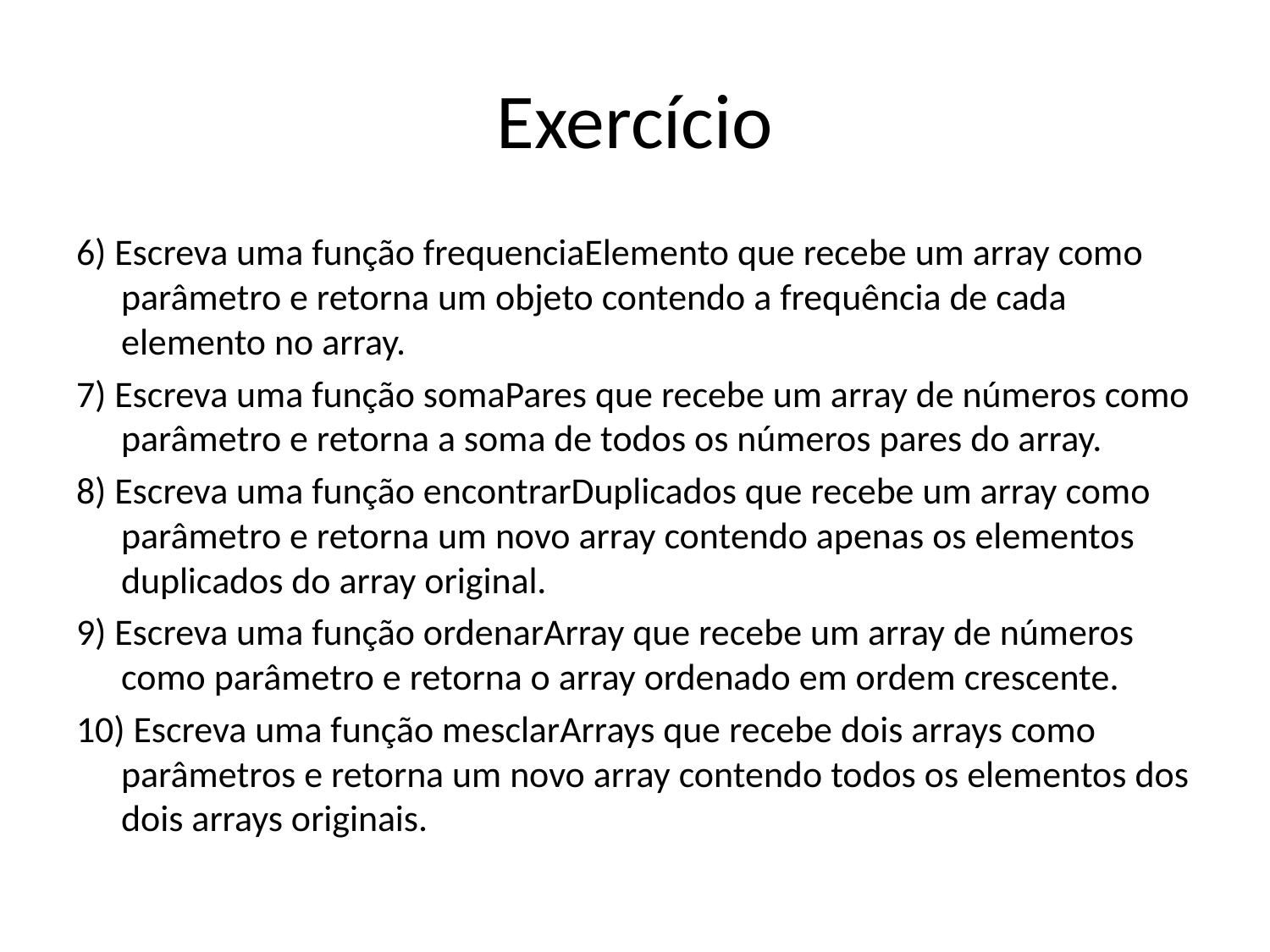

# Exercício
6) Escreva uma função frequenciaElemento que recebe um array como parâmetro e retorna um objeto contendo a frequência de cada elemento no array.
7) Escreva uma função somaPares que recebe um array de números como parâmetro e retorna a soma de todos os números pares do array.
8) Escreva uma função encontrarDuplicados que recebe um array como parâmetro e retorna um novo array contendo apenas os elementos duplicados do array original.
9) Escreva uma função ordenarArray que recebe um array de números como parâmetro e retorna o array ordenado em ordem crescente.
10) Escreva uma função mesclarArrays que recebe dois arrays como parâmetros e retorna um novo array contendo todos os elementos dos dois arrays originais.